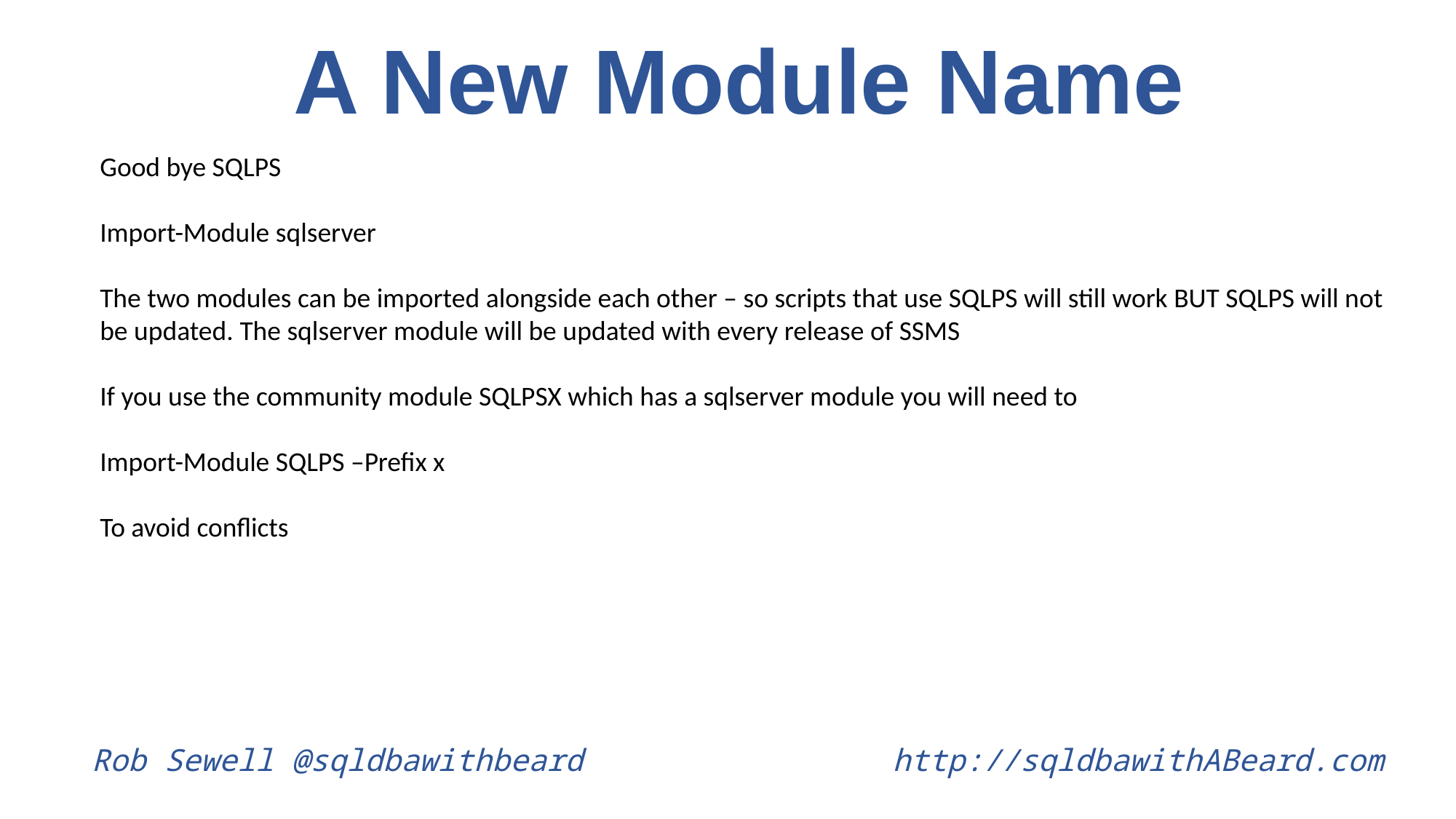

A New Module Name
Good bye SQLPS

Import-Module sqlserver

The two modules can be imported alongside each other – so scripts that use SQLPS will still work BUT SQLPS will not be updated. The sqlserver module will be updated with every release of SSMS

If you use the community module SQLPSX which has a sqlserver module you will need to

Import-Module SQLPS –Prefix x

To avoid conflicts
Rob Sewell @sqldbawithbeard                 http://sqldbawithABeard.com